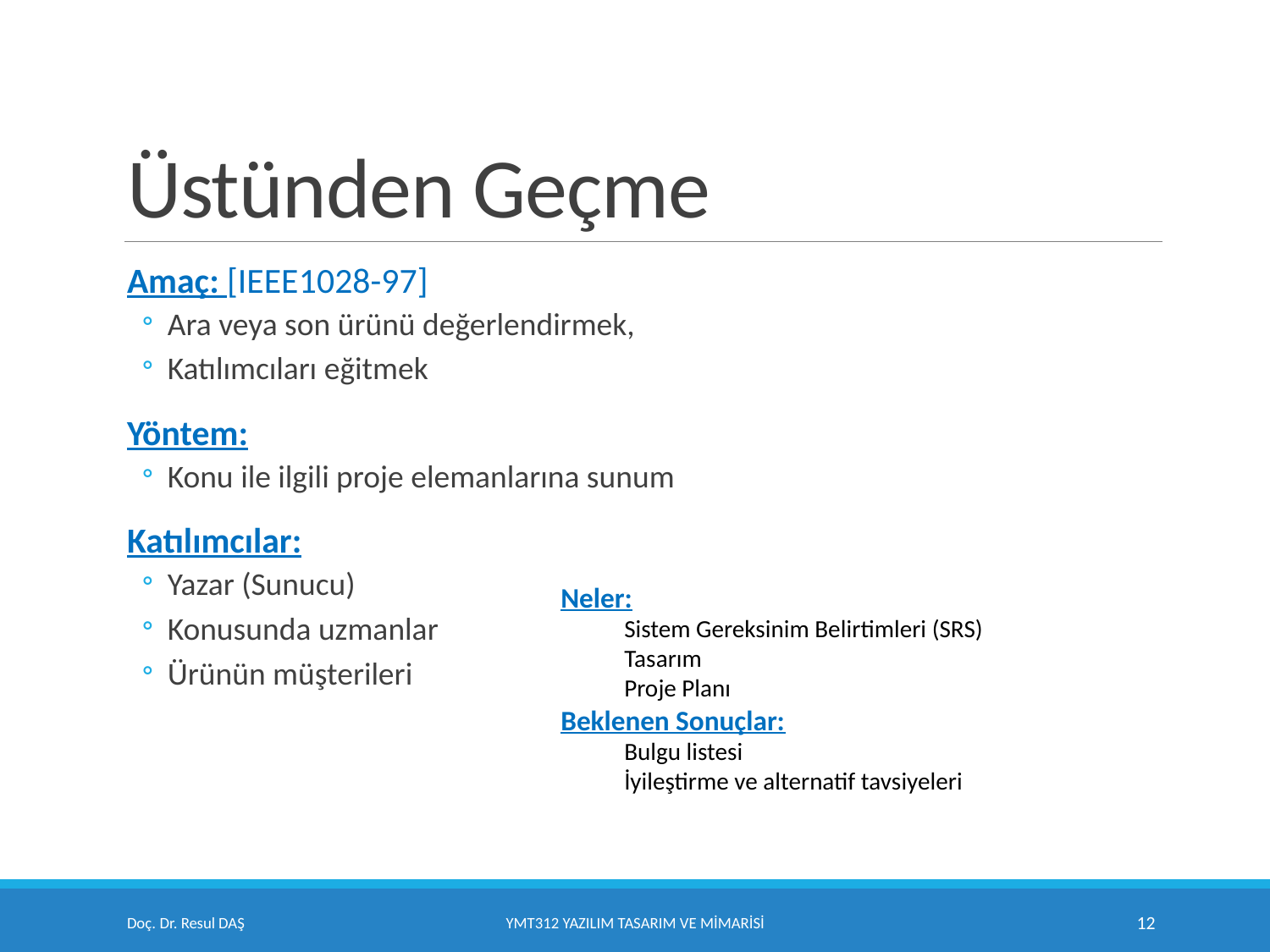

# Üstünden Geçme
Amaç: [IEEE1028-97]
Ara veya son ürünü değerlendirmek,
Katılımcıları eğitmek
Yöntem:
Konu ile ilgili proje elemanlarına sunum
Katılımcılar:
Yazar (Sunucu)
Konusunda uzmanlar
Ürünün müşterileri
Neler:
Sistem Gereksinim Belirtimleri (SRS)
Tasarım
Proje Planı
Beklenen Sonuçlar:
Bulgu listesi
İyileştirme ve alternatif tavsiyeleri
Doç. Dr. Resul DAŞ
YMT312 Yazılım Tasarım ve Mimarisi
12